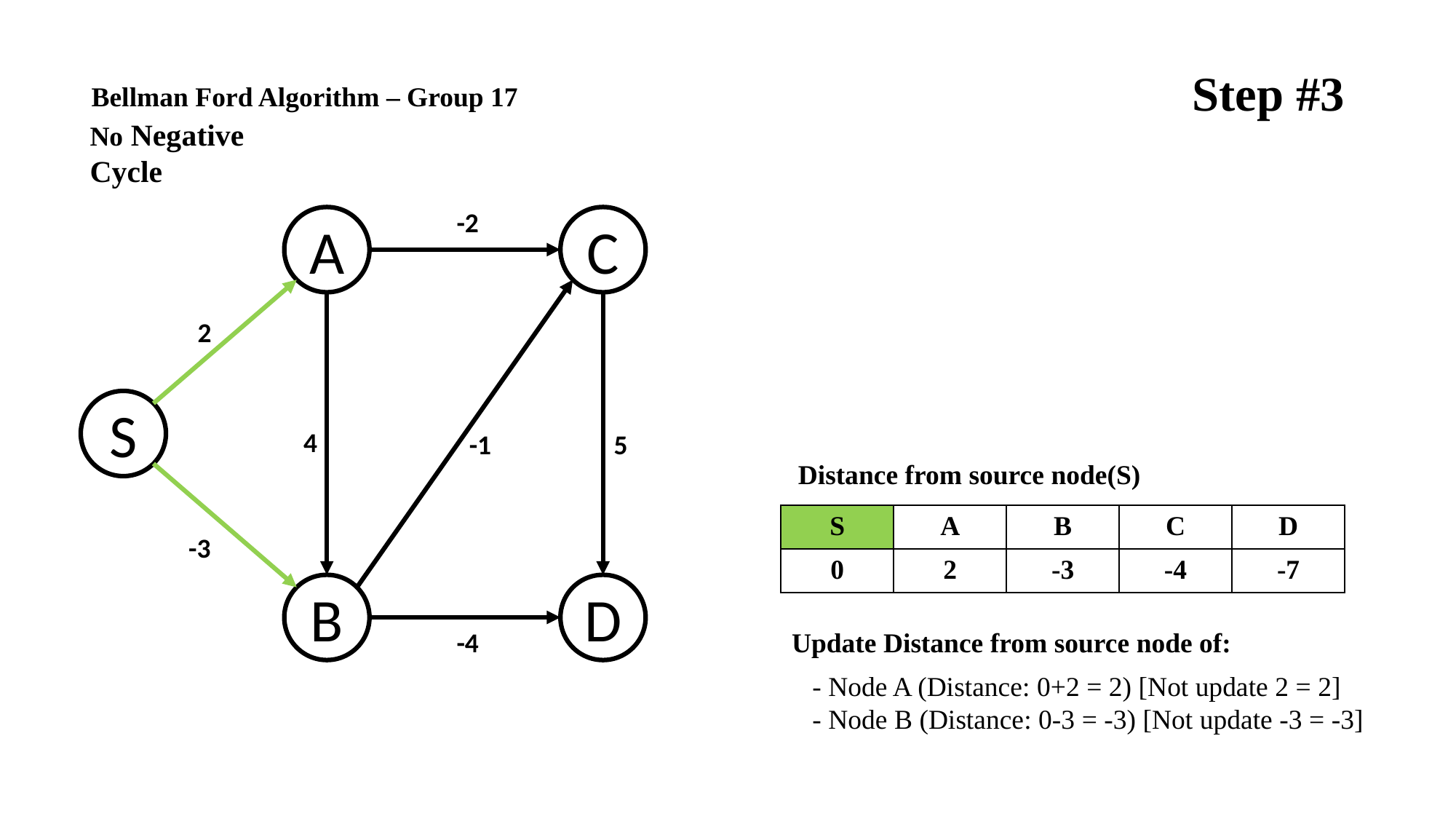

Step #3
Bellman Ford Algorithm – Group 17
No Negative Cycle
-2
A
C
2
S
4
-1
5
-3
B
D
-4
Distance from source node(S)
| S | A | B | C | D |
| --- | --- | --- | --- | --- |
| 0 | 2 | -3 | -4 | -7 |
Update Distance from source node of:
- Node A (Distance: 0+2 = 2) [Not update 2 = 2]
- Node B (Distance: 0-3 = -3) [Not update -3 = -3]